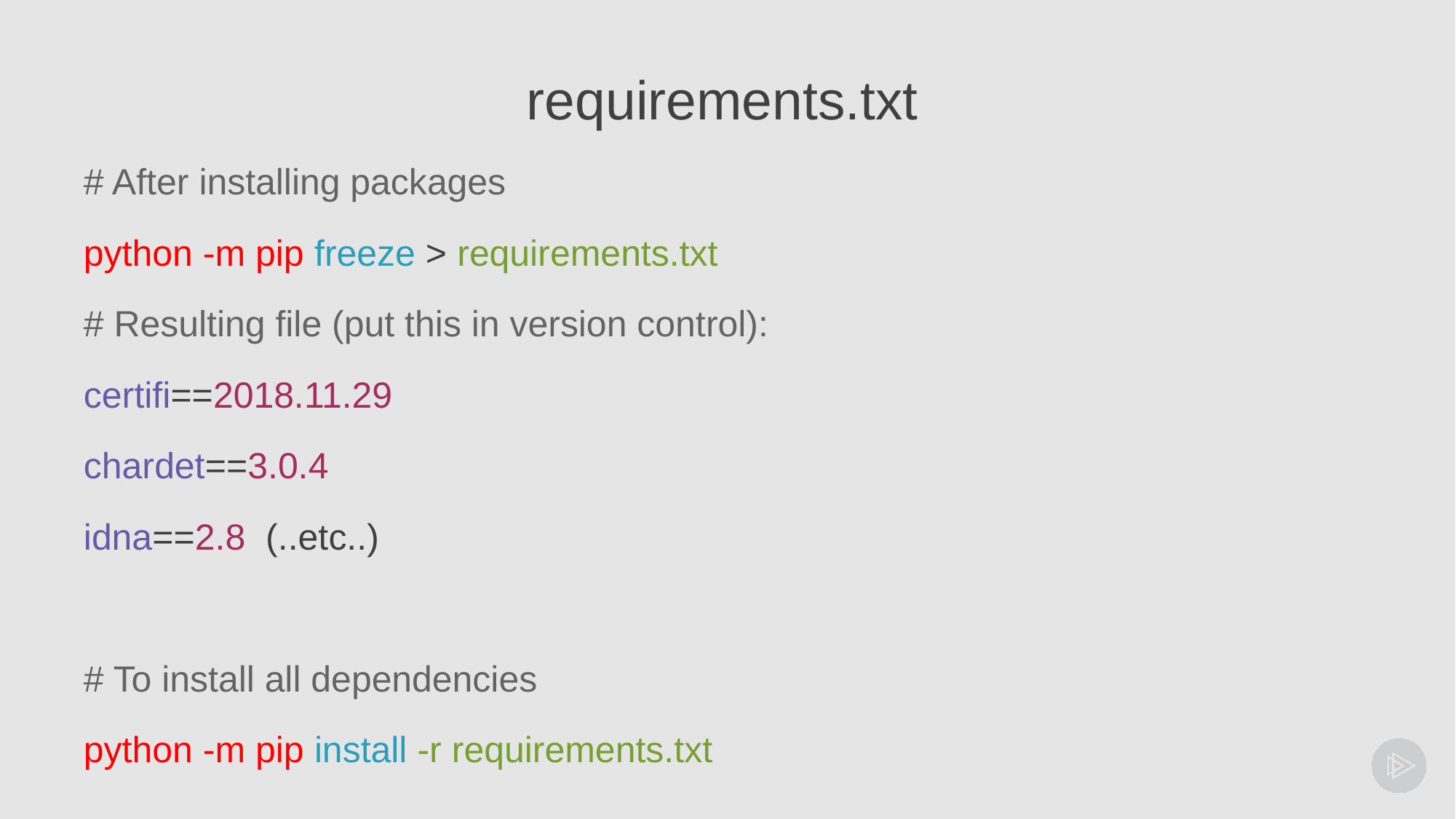

# requirements.txt
# After installing packages
python -m pip freeze > requirements.txt
# Resulting file (put this in version control):
certifi==2018.11.29
chardet==3.0.4
idna==2.8  (..etc..)

# To install all dependencies
python -m pip install -r requirements.txt